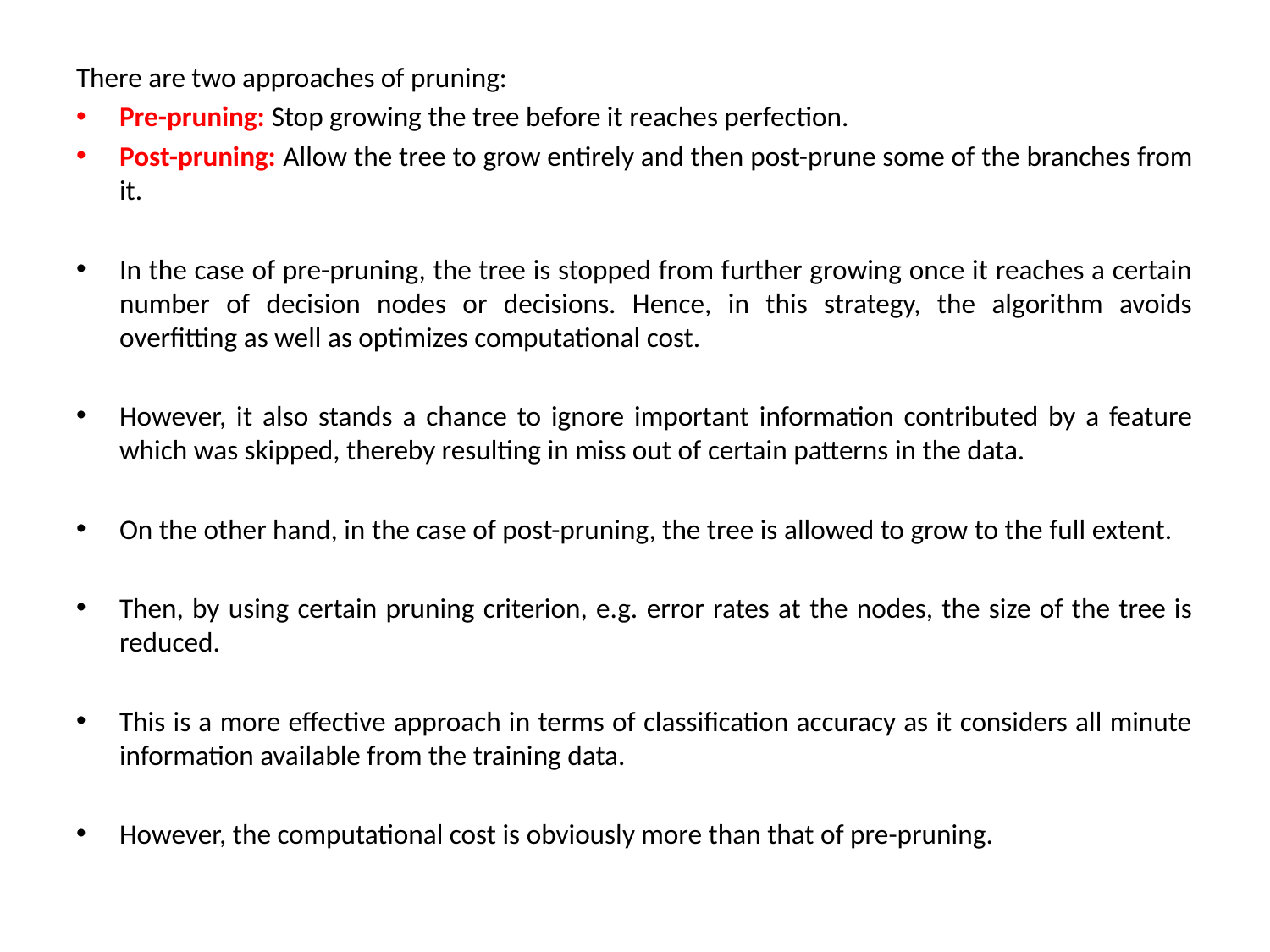

There are two approaches of pruning:
Pre-pruning: Stop growing the tree before it reaches perfection.
Post-pruning: Allow the tree to grow entirely and then post-prune some of the branches from it.

In the case of pre-pruning, the tree is stopped from further growing once it reaches a certain number of decision nodes or decisions. Hence, in this strategy, the algorithm avoids overfitting as well as optimizes computational cost.

However, it also stands a chance to ignore important information contributed by a feature which was skipped, thereby resulting in miss out of certain patterns in the data.

On the other hand, in the case of post-pruning, the tree is allowed to grow to the full extent.

Then, by using certain pruning criterion, e.g. error rates at the nodes, the size of the tree is reduced.

This is a more effective approach in terms of classification accuracy as it considers all minute information available from the training data.

However, the computational cost is obviously more than that of pre-pruning.